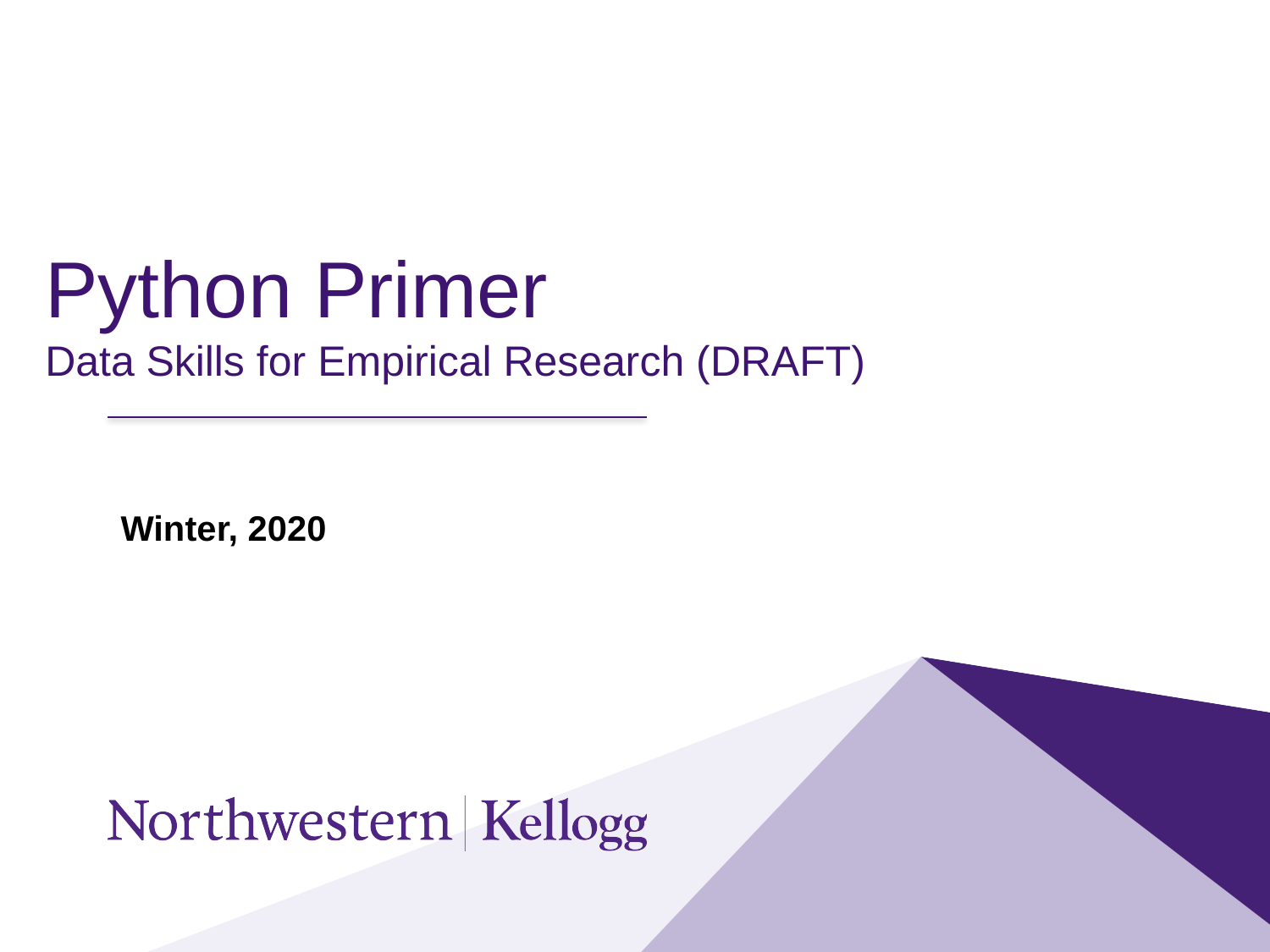

# Python Primer Data Skills for Empirical Research (DRAFT)

Winter, 2020